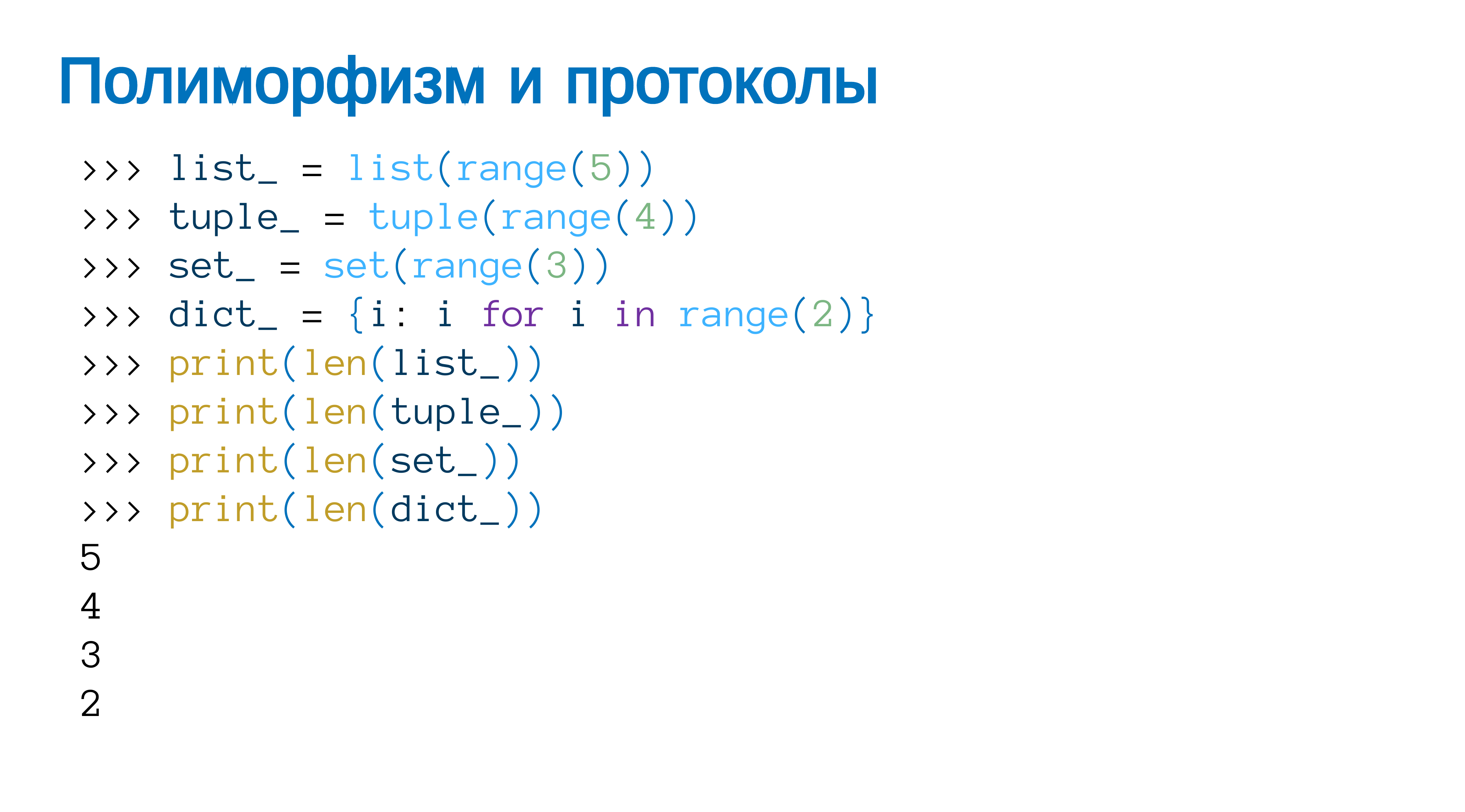

# Полиморфизм и протоколы
>>> list_ = list(range(5))
>>> tuple_ = tuple(range(4))
>>> set_ = set(range(3))
>>> dict_ = {i: i for i in range(2)}
>>> print(len(list_))
>>> print(len(tuple_))
>>> print(len(set_))
>>> print(len(dict_))
5
4
3
2
31